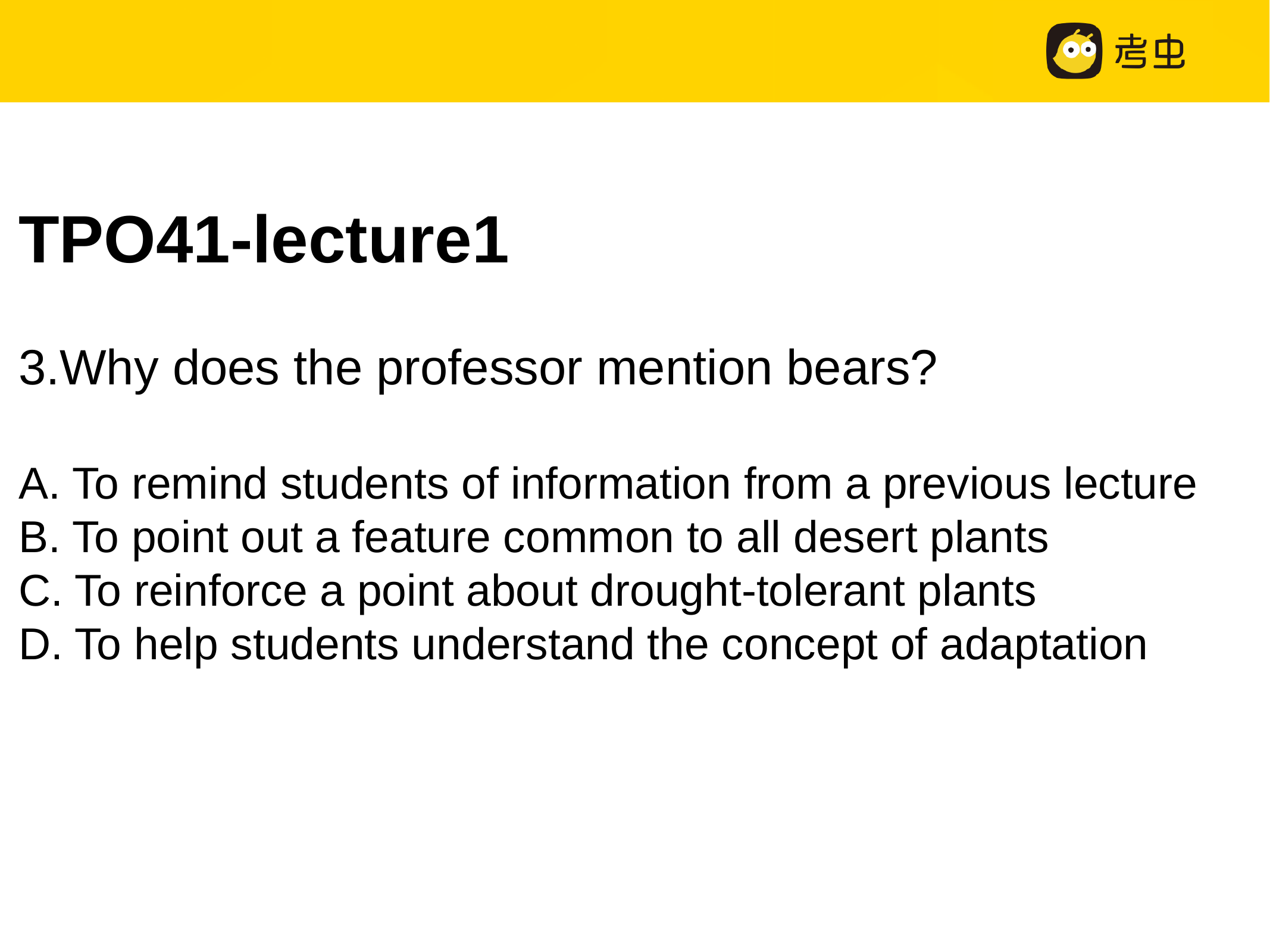

TPO41-lecture1

3.Why does the professor mention bears?

A. To remind students of information from a previous lecture
B. To point out a feature common to all desert plants
C. To reinforce a point about drought-tolerant plants
D. To help students understand the concept of adaptation